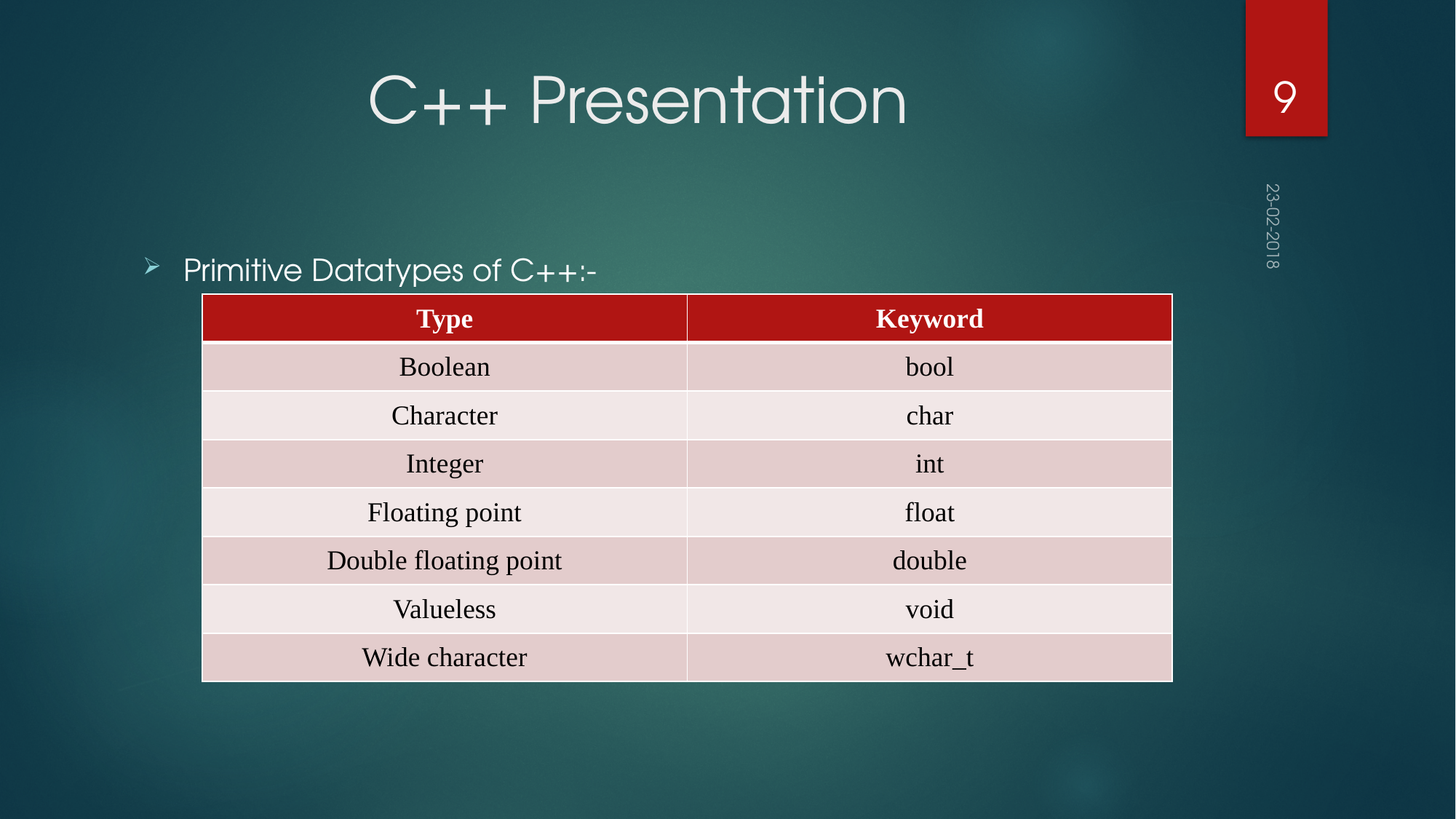

9
# C++ Presentation
23-02-2018
Primitive Datatypes of C++:-

| Type | Keyword |
| --- | --- |
| Boolean | bool |
| Character | char |
| Integer | int |
| Floating point | float |
| Double floating point | double |
| Valueless | void |
| Wide character | wchar\_t |